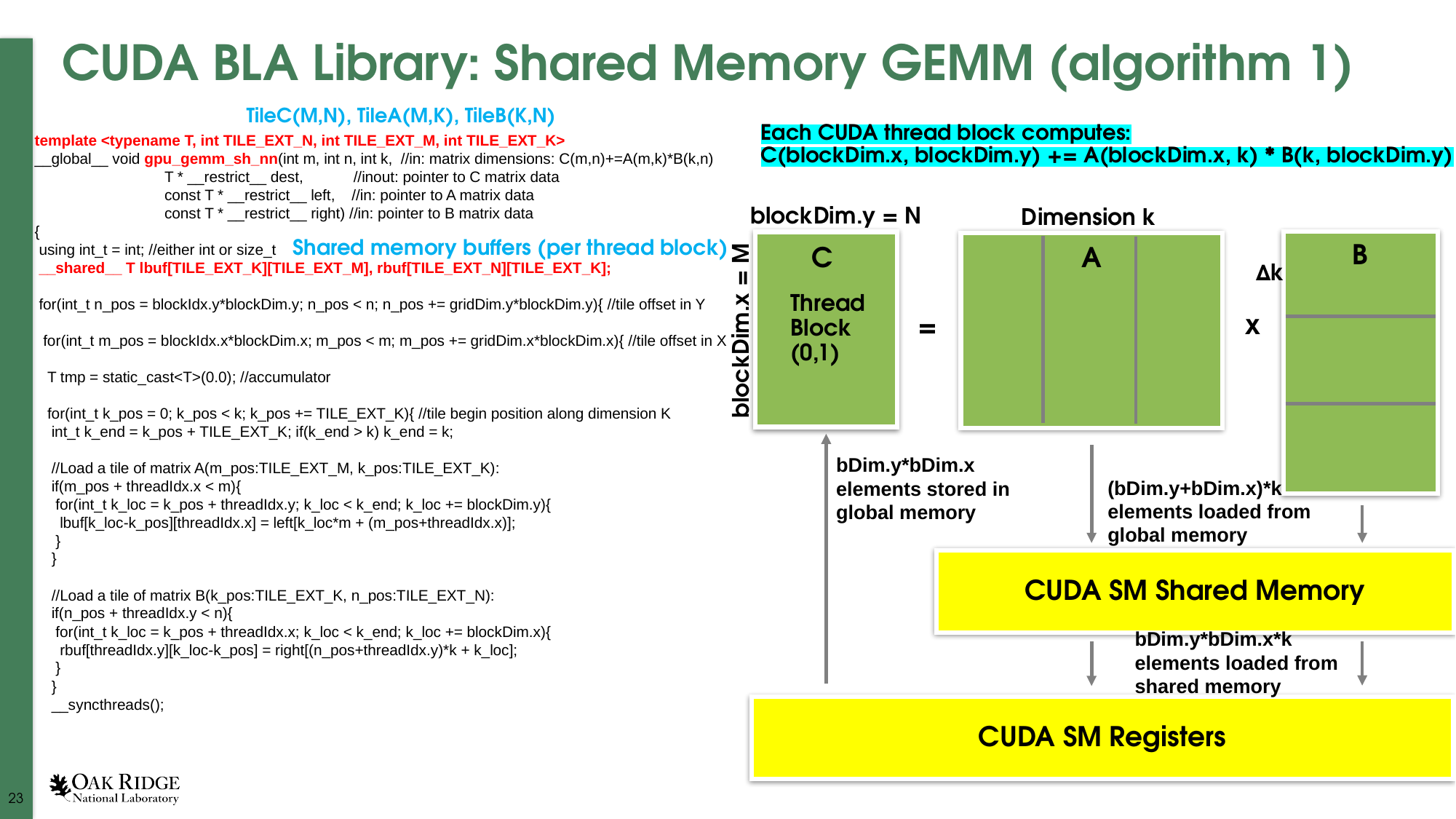

# CUDA BLA Library: Shared Memory GEMM (algorithm 1)
TileC(M,N), TileA(M,K), TileB(K,N)
Each CUDA thread block computes:
C(blockDim.x, blockDim.y) += A(blockDim.x, k) * B(k, blockDim.y)
template <typename T, int TILE_EXT_N, int TILE_EXT_M, int TILE_EXT_K>
__global__ void gpu_gemm_sh_nn(int m, int n, int k,  //in: matrix dimensions: C(m,n)+=A(m,k)*B(k,n)
                               T * __restrict__ dest,            //inout: pointer to C matrix data
                               const T * __restrict__ left,    //in: pointer to A matrix data
                               const T * __restrict__ right) //in: pointer to B matrix data
{
 using int_t = int; //either int or size_t
 __shared__ T lbuf[TILE_EXT_K][TILE_EXT_M], rbuf[TILE_EXT_N][TILE_EXT_K];

 for(int_t n_pos = blockIdx.y*blockDim.y; n_pos < n; n_pos += gridDim.y*blockDim.y){ //tile offset in Y

  for(int_t m_pos = blockIdx.x*blockDim.x; m_pos < m; m_pos += gridDim.x*blockDim.x){ //tile offset in X

   T tmp = static_cast<T>(0.0); //accumulator

   for(int_t k_pos = 0; k_pos < k; k_pos += TILE_EXT_K){ //tile begin position along dimension K
    int_t k_end = k_pos + TILE_EXT_K; if(k_end > k) k_end = k;

    //Load a tile of matrix A(m_pos:TILE_EXT_M, k_pos:TILE_EXT_K):
    if(m_pos + threadIdx.x < m){
     for(int_t k_loc = k_pos + threadIdx.y; k_loc < k_end; k_loc += blockDim.y){
      lbuf[k_loc-k_pos][threadIdx.x] = left[k_loc*m + (m_pos+threadIdx.x)];
     }
    }

    //Load a tile of matrix B(k_pos:TILE_EXT_K, n_pos:TILE_EXT_N):
    if(n_pos + threadIdx.y < n){
     for(int_t k_loc = k_pos + threadIdx.x; k_loc < k_end; k_loc += blockDim.x){
      rbuf[threadIdx.y][k_loc-k_pos] = right[(n_pos+threadIdx.y)*k + k_loc];
     }
    }
    __syncthreads();
blockDim.y = N
Dimension k
Shared memory buffers (per thread block)

B
C
A
∆k

Thread
Block
(0,1)
x
=
blockDim.x = M
bDim.y*bDim.x
elements stored in
global memory
(bDim.y+bDim.x)*k
elements loaded from
global memory
CUDA SM Shared Memory
bDim.y*bDim.x*k
elements loaded from
shared memory
CUDA SM Registers